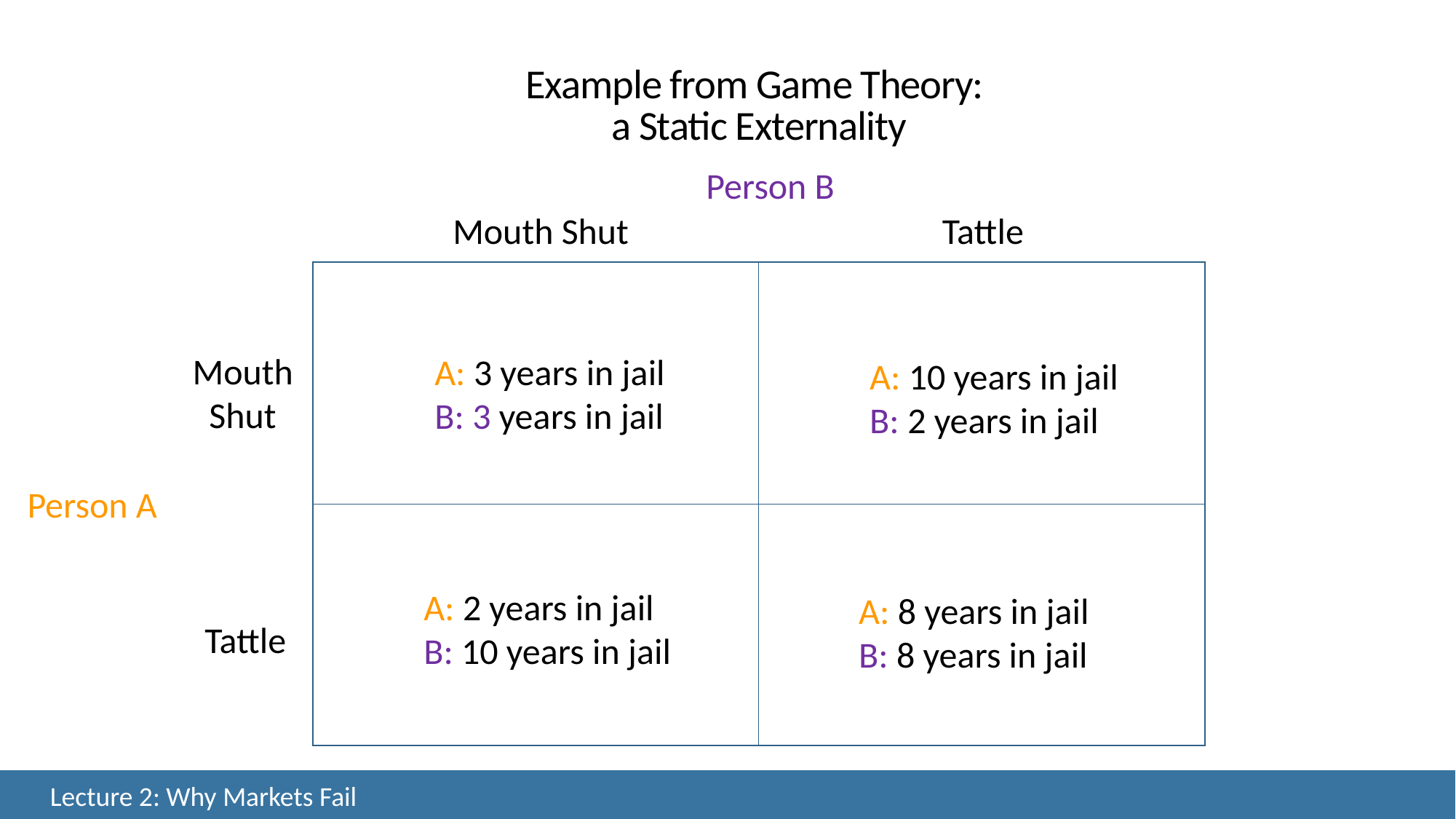

# Example from Game Theory: a Static Externality
Person B
Mouth Shut
Tattle

Mouth Shut
A: 3 years in jail
B: 3 years in jail
A: 10 years in jail
B: 2 years in jail
Person A
A: 2 years in jail
B: 10 years in jail
A: 8 years in jail
B: 8 years in jail
Tattle